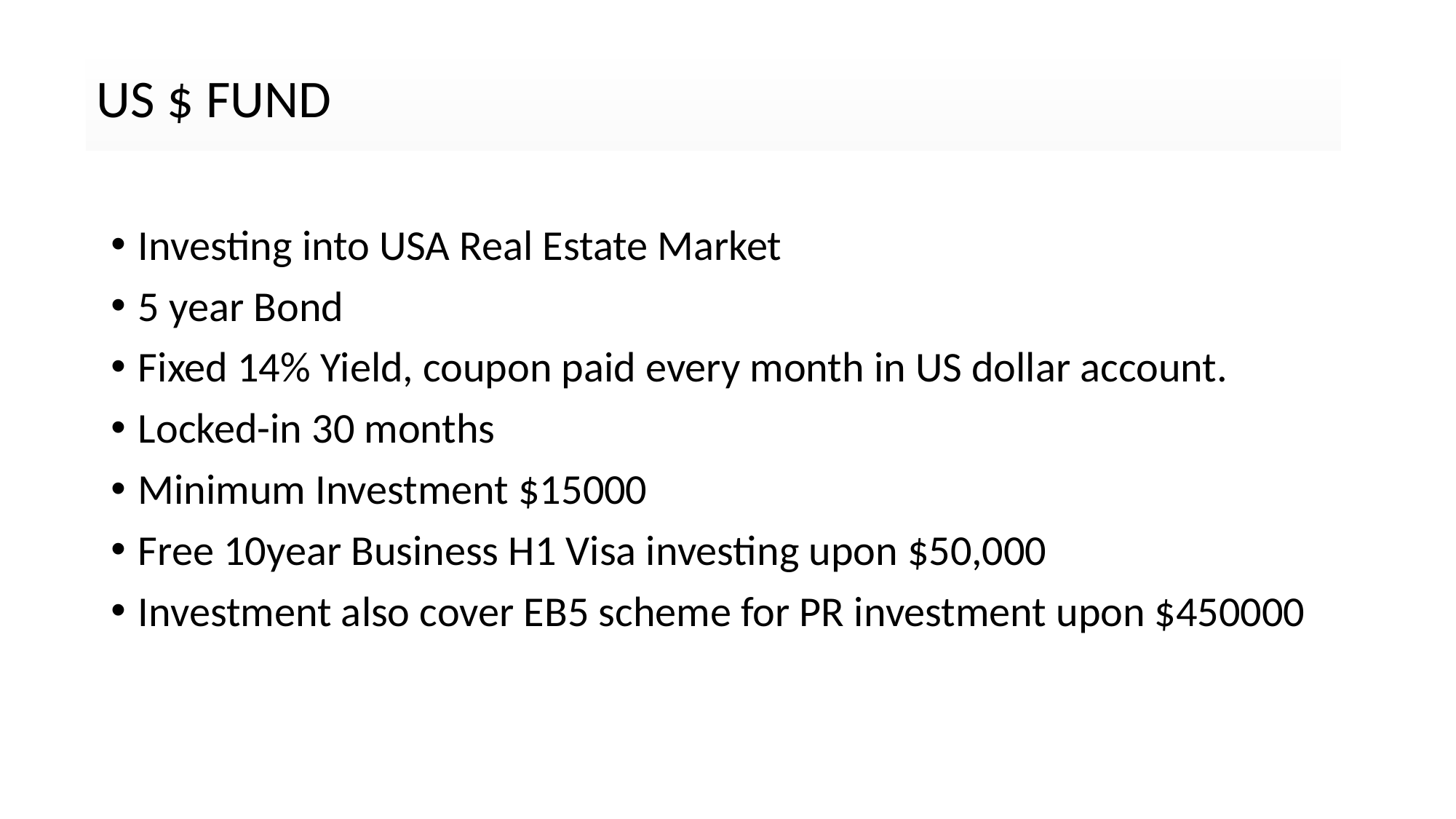

US $ FUND
Investing into USA Real Estate Market
5 year Bond
Fixed 14% Yield, coupon paid every month in US dollar account.
Locked-in 30 months
Minimum Investment $15000
Free 10year Business H1 Visa investing upon $50,000
Investment also cover EB5 scheme for PR investment upon $450000